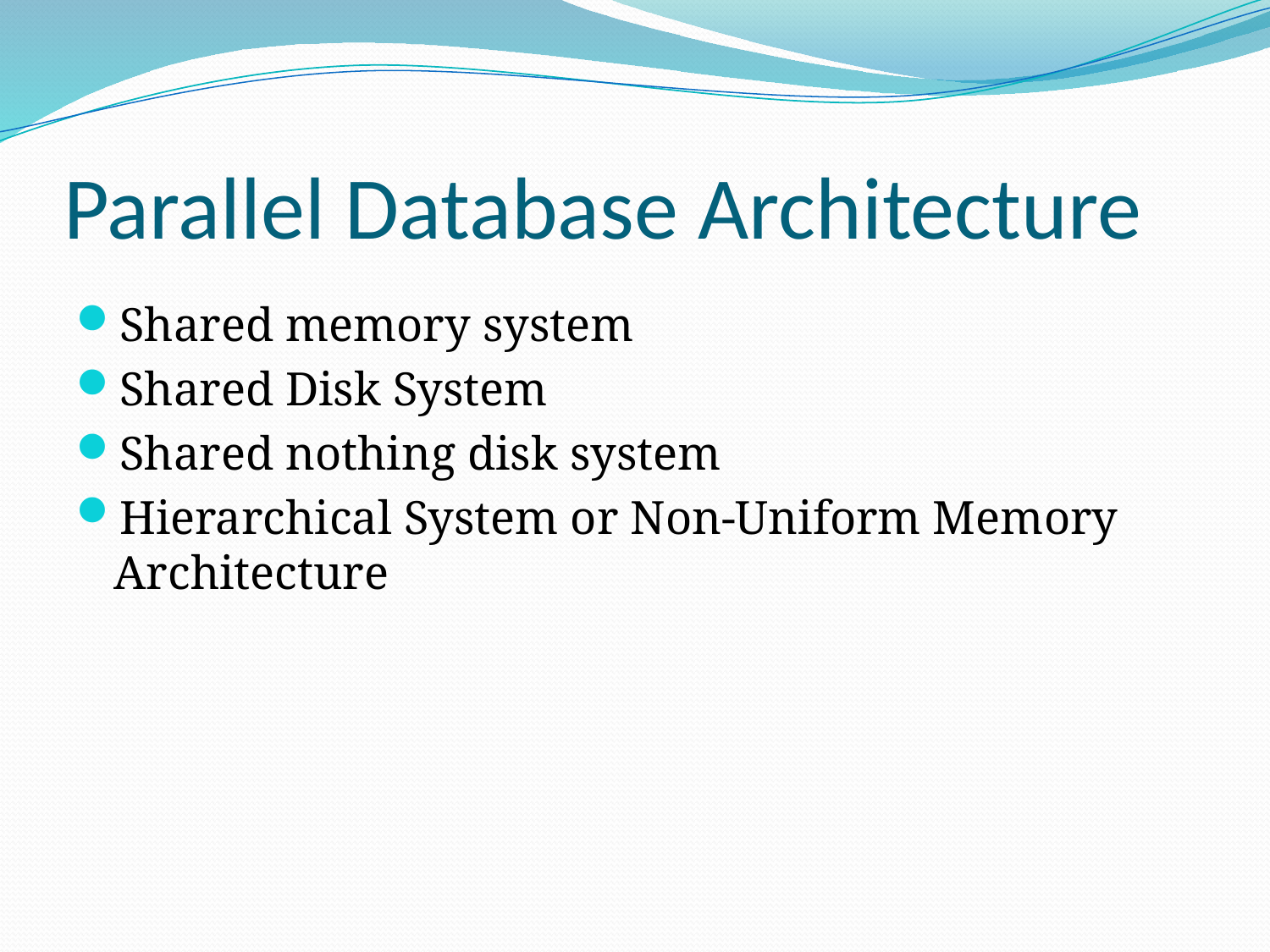

# Parallel Database Architecture
Shared memory system
Shared Disk System
Shared nothing disk system
Hierarchical System or Non-Uniform Memory Architecture